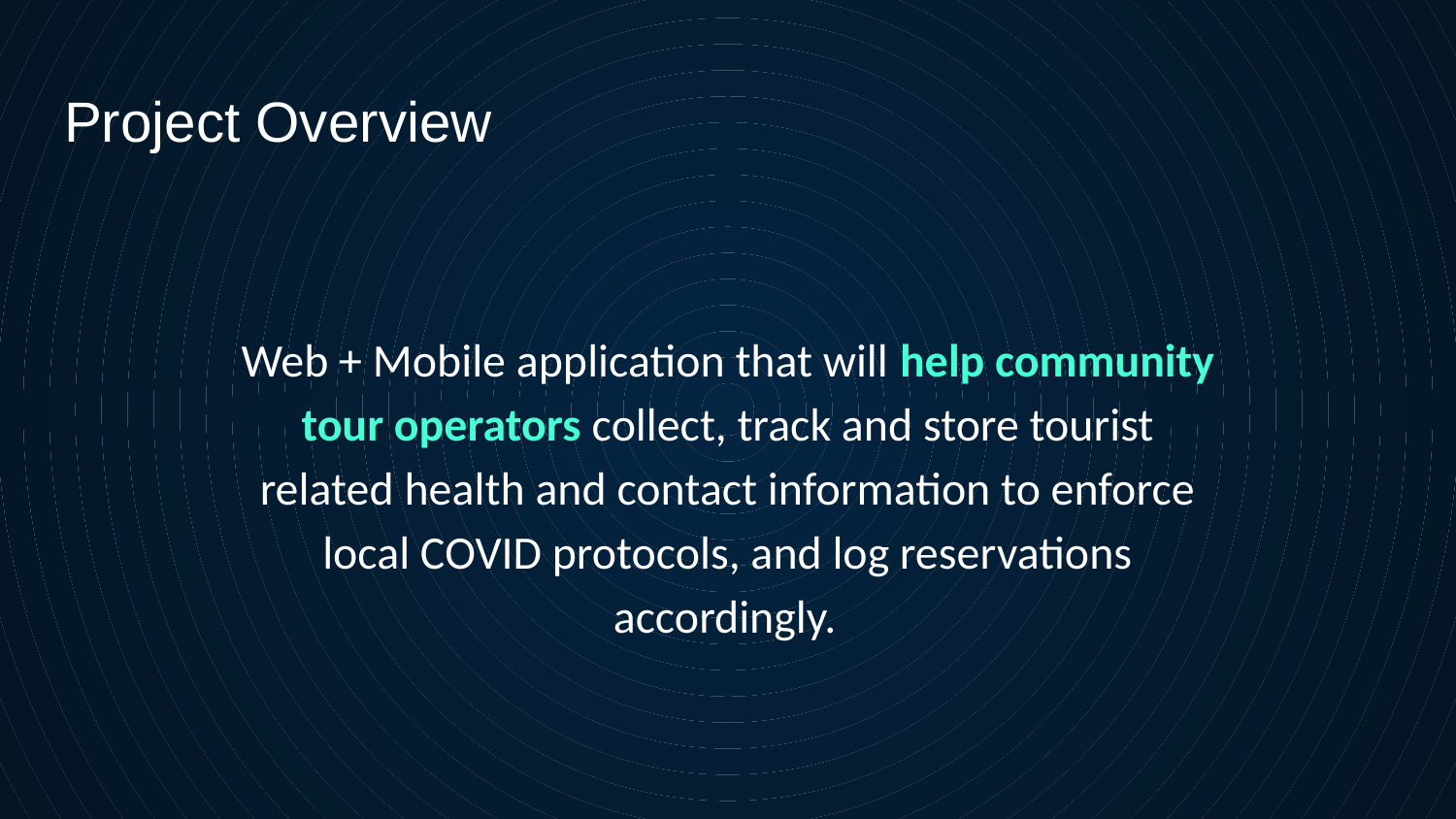

# Project Overview
Web + Mobile application that will help community tour operators collect, track and store tourist related health and contact information to enforce local COVID protocols, and log reservations accordingly.